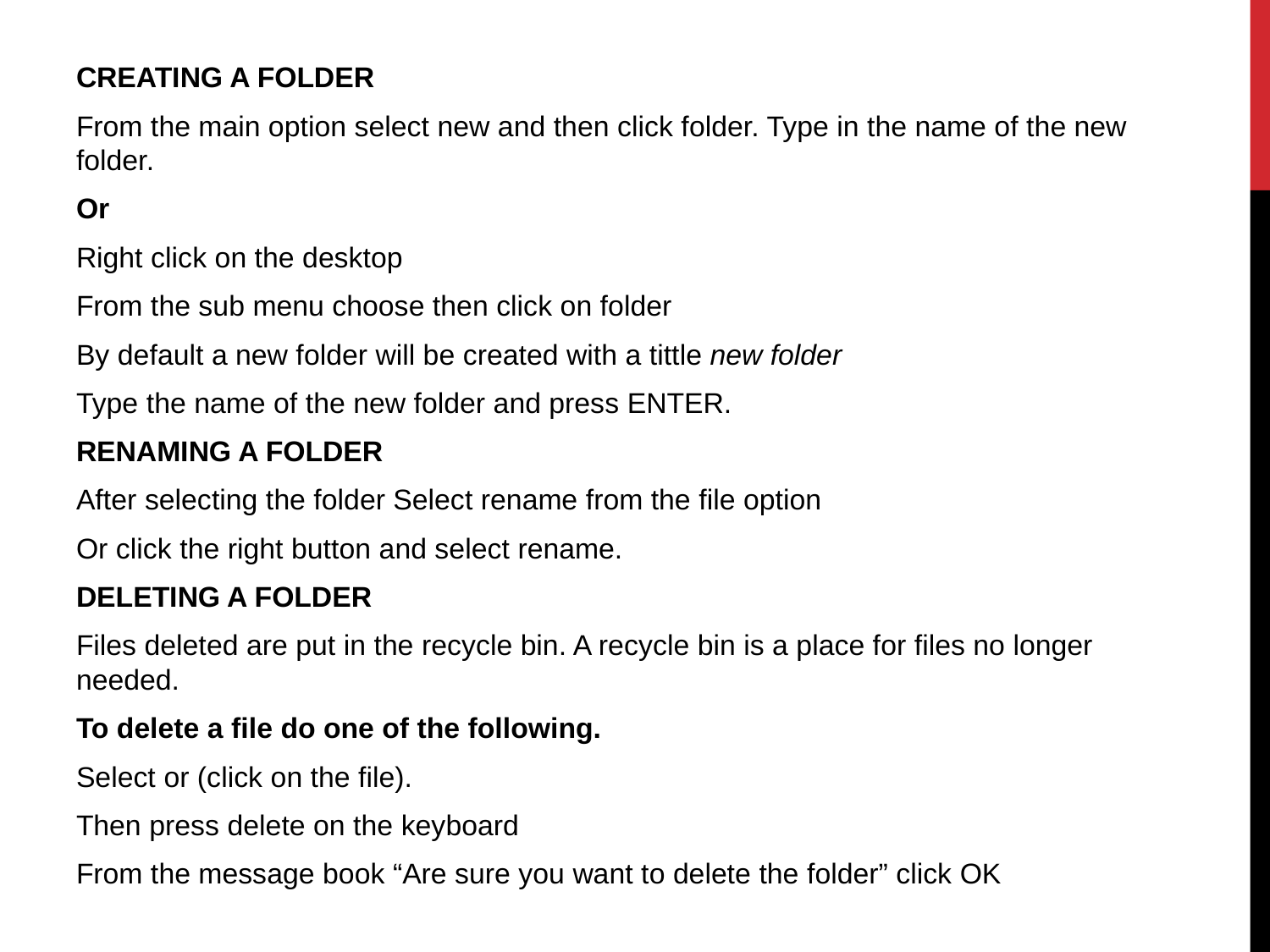

CREATING A FOLDER
From the main option select new and then click folder. Type in the name of the new folder.
Or
Right click on the desktop
From the sub menu choose then click on folder
By default a new folder will be created with a tittle new folder
Type the name of the new folder and press ENTER.
RENAMING A FOLDER
After selecting the folder Select rename from the file option
Or click the right button and select rename.
DELETING A FOLDER
Files deleted are put in the recycle bin. A recycle bin is a place for files no longer needed.
To delete a file do one of the following.
Select or (click on the file).
Then press delete on the keyboard
From the message book “Are sure you want to delete the folder” click OK